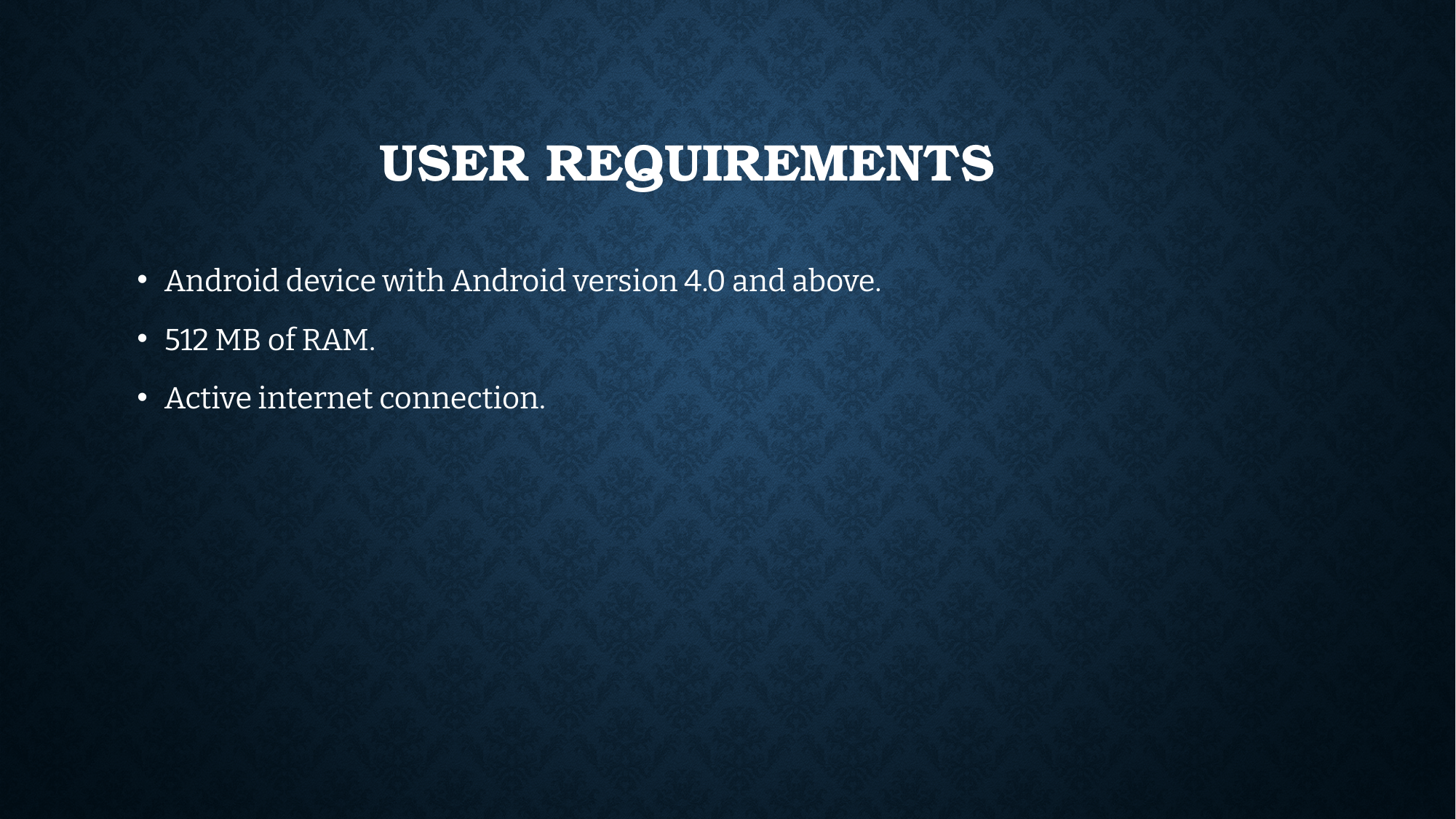

# User requirements
Android device with Android version 4.0 and above.
512 MB of RAM.
Active internet connection.